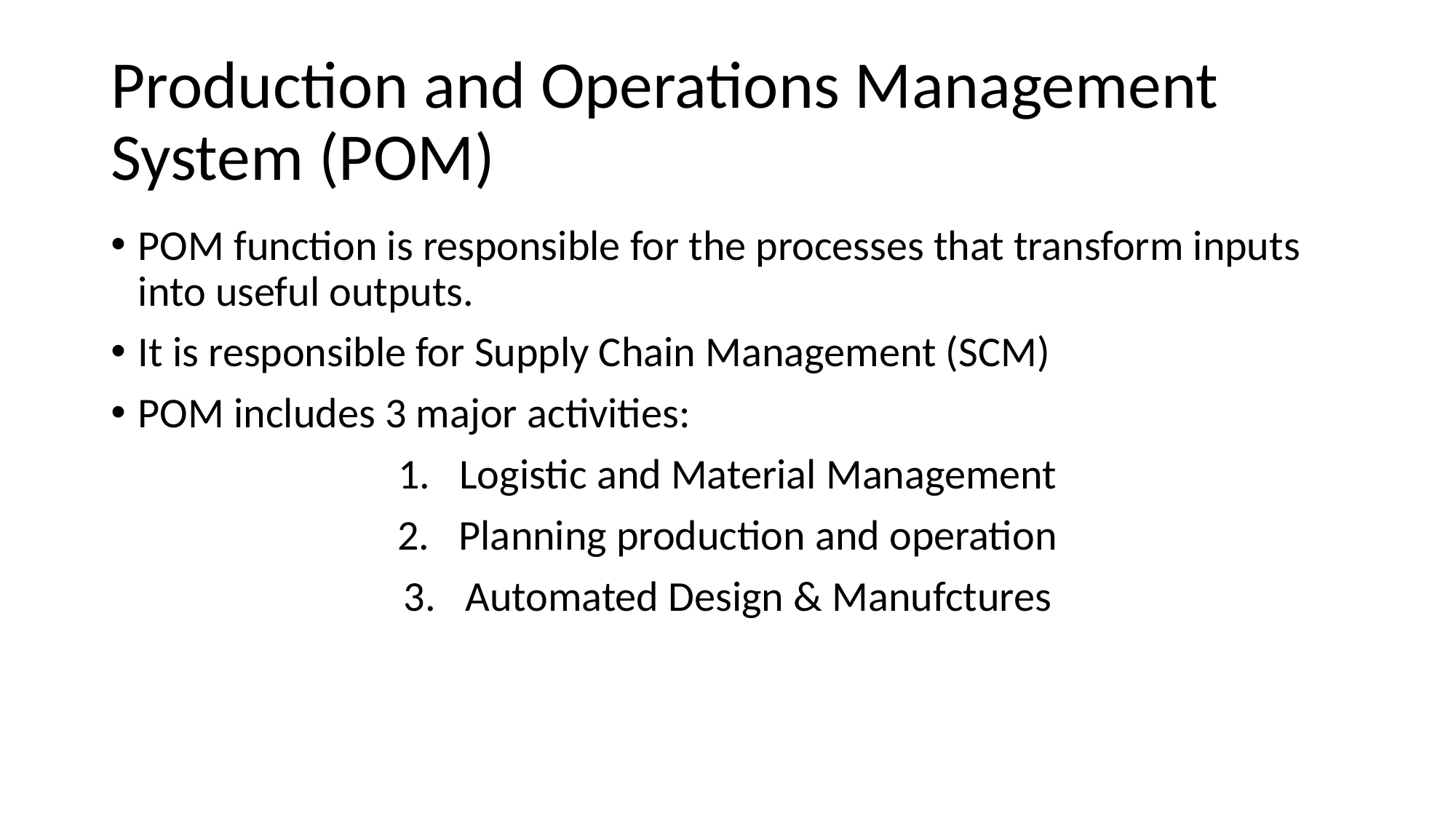

# Production and Operations Management System (POM)
POM function is responsible for the processes that transform inputs into useful outputs.
It is responsible for Supply Chain Management (SCM)
POM includes 3 major activities:
Logistic and Material Management
Planning production and operation
Automated Design & Manufctures